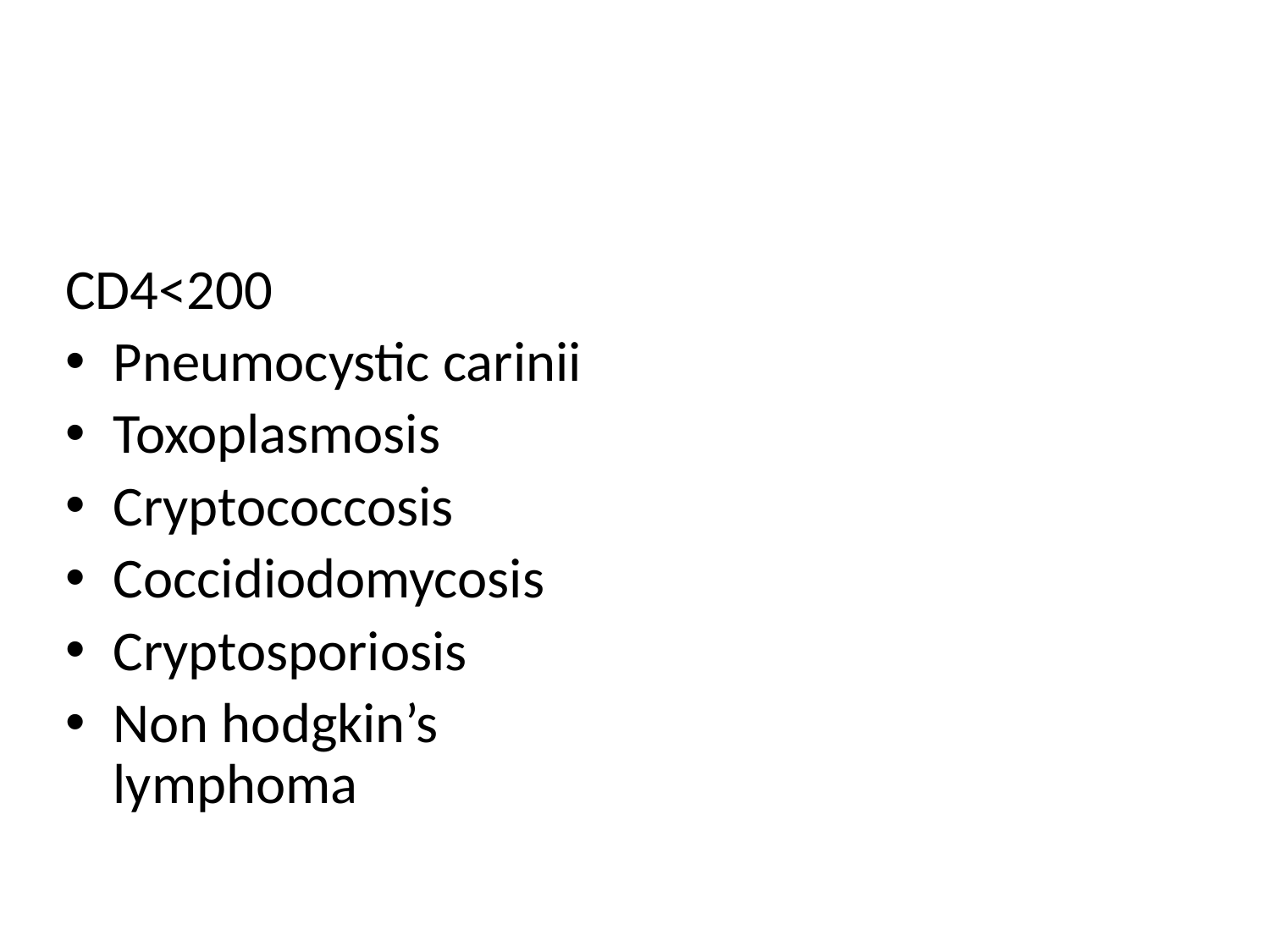

CD4<200
Pneumocystic carinii
Toxoplasmosis
Cryptococcosis
Coccidiodomycosis
Cryptosporiosis
Non hodgkin’s lymphoma